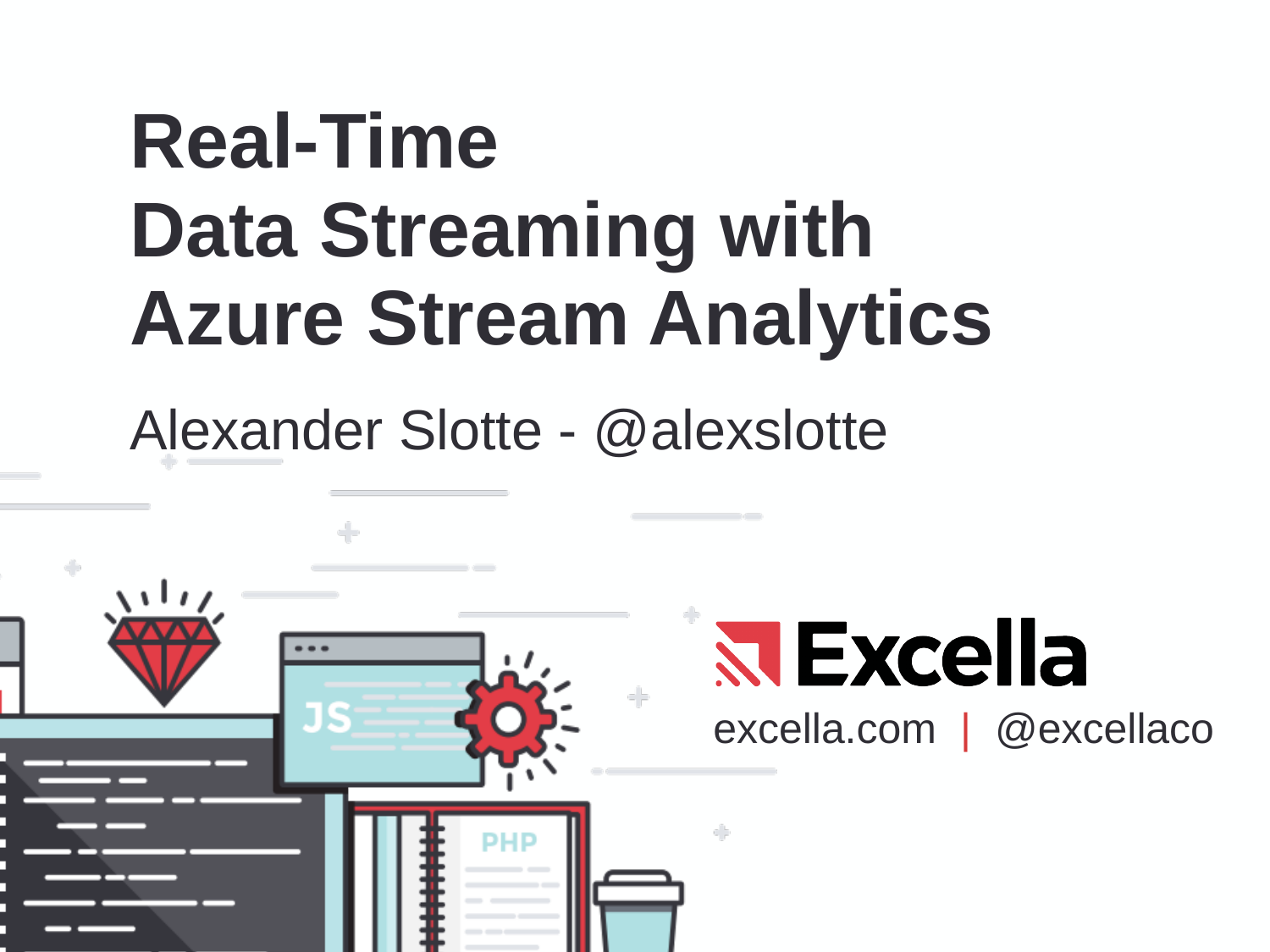

# Real-Time Data Streaming with Azure Stream Analytics
Alexander Slotte - @alexslotte